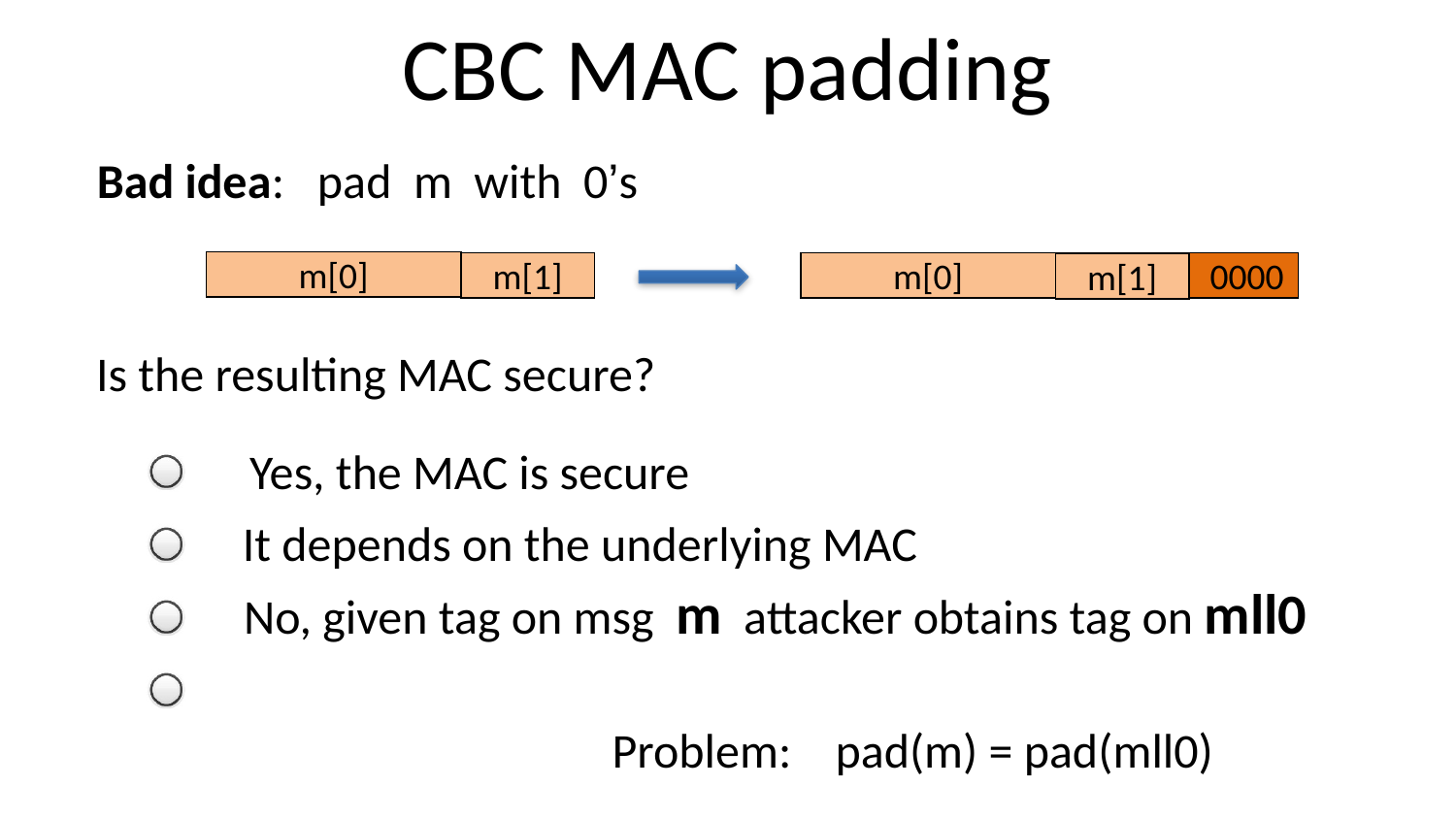

# CBC MAC padding
Bad idea:   pad  m  with  0’s
m[0]
m[1]
m[0]
0000
m[1]

Is the resulting MAC secure?
Yes, the MAC is secure
It depends on the underlying MAC
No, given tag on msg  m  attacker obtains tag on mll0
Problem:    pad(m) = pad(mll0)